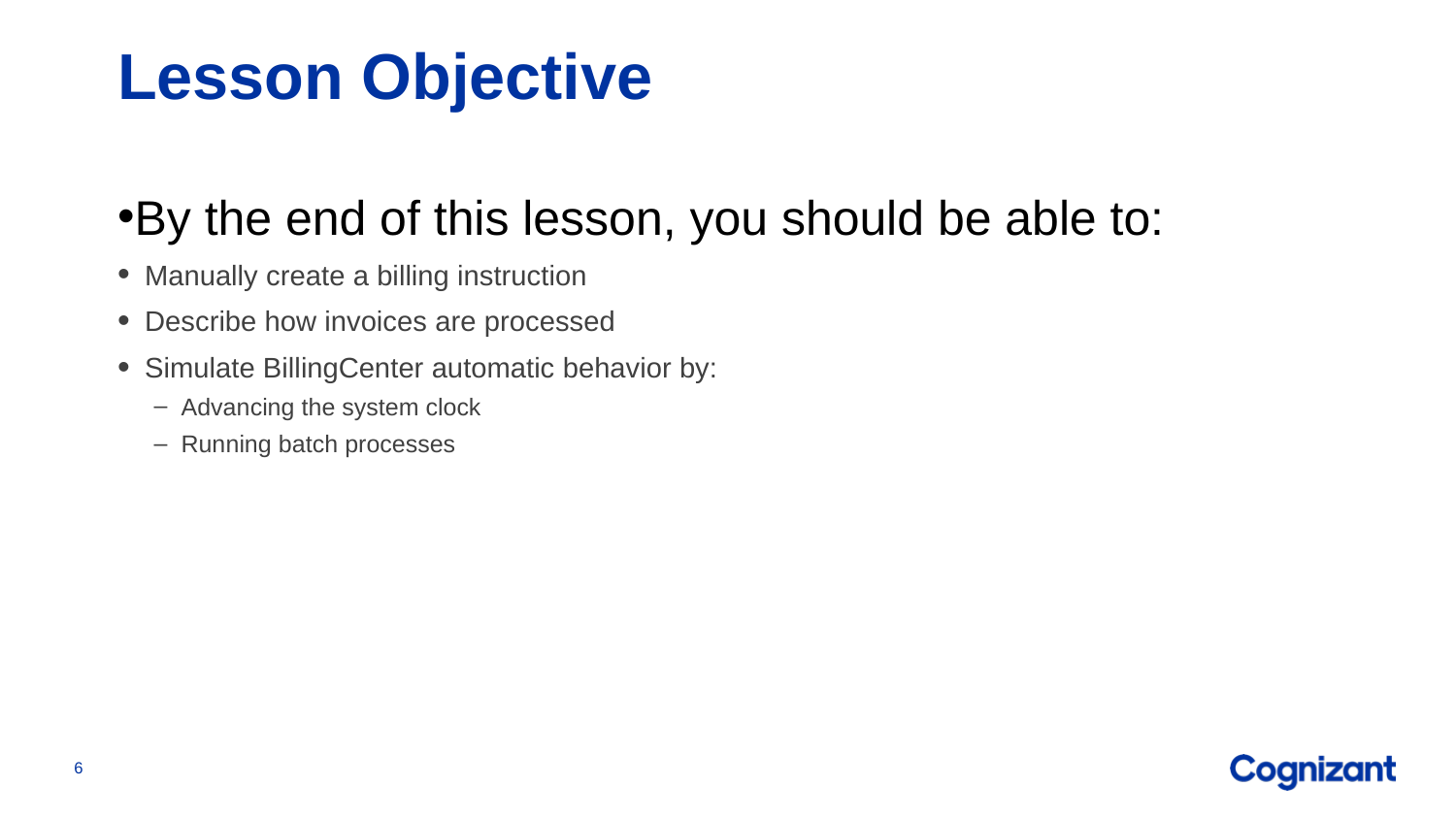

# Lesson Objective
By the end of this lesson, you should be able to:
Manually create a billing instruction
Describe how invoices are processed
Simulate BillingCenter automatic behavior by:
Advancing the system clock
Running batch processes

6